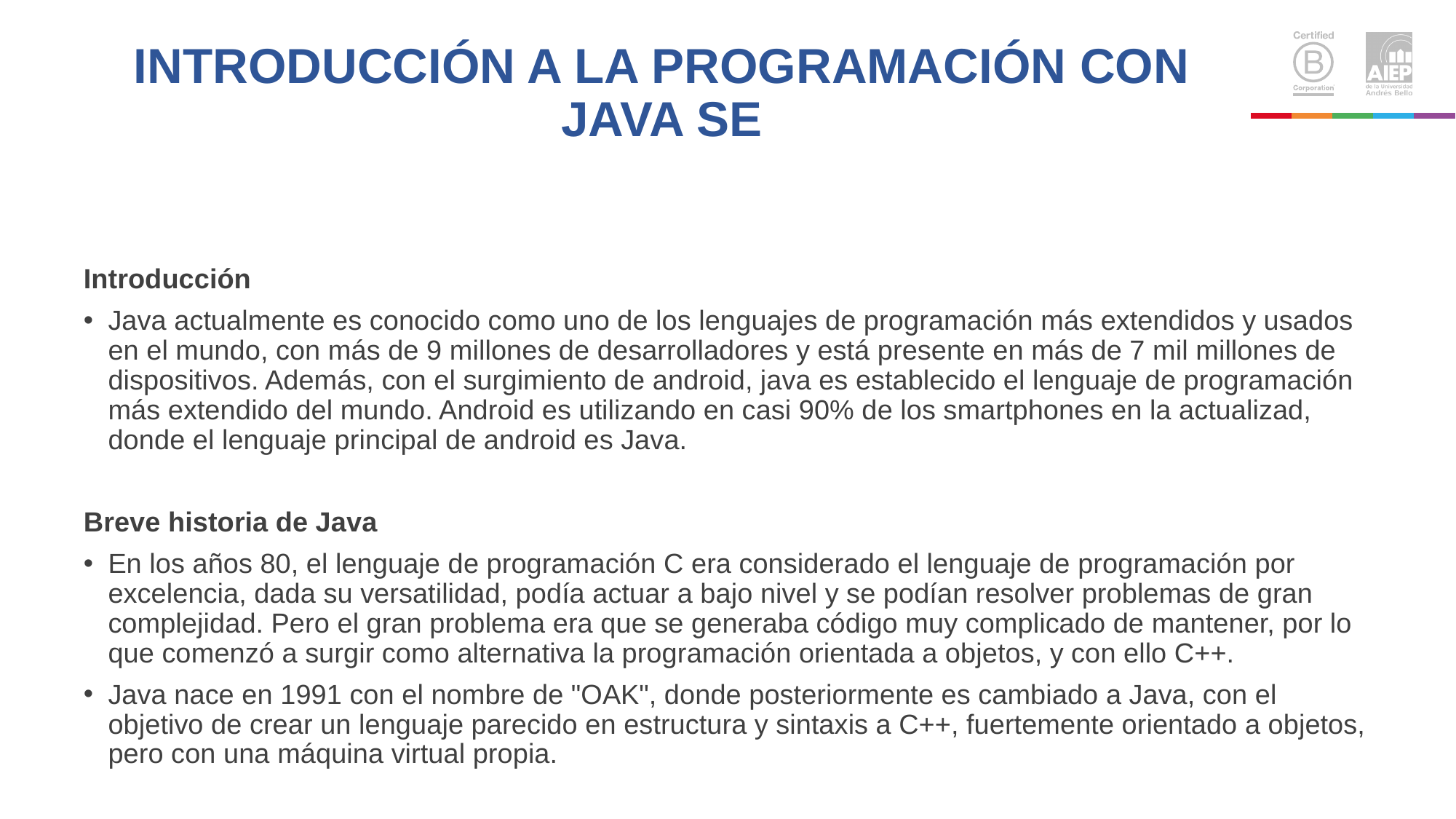

# INTRODUCCIÓN A LA PROGRAMACIÓN CON JAVA SE
Introducción
Java actualmente es conocido como uno de los lenguajes de programación más extendidos y usados en el mundo, con más de 9 millones de desarrolladores y está presente en más de 7 mil millones de dispositivos. Además, con el surgimiento de android, java es establecido el lenguaje de programación más extendido del mundo. Android es utilizando en casi 90% de los smartphones en la actualizad, donde el lenguaje principal de android es Java.

Breve historia de Java
En los años 80, el lenguaje de programación C era considerado el lenguaje de programación por excelencia, dada su versatilidad, podía actuar a bajo nivel y se podían resolver problemas de gran complejidad. Pero el gran problema era que se generaba código muy complicado de mantener, por lo que comenzó a surgir como alternativa la programación orientada a objetos, y con ello C++.
Java nace en 1991 con el nombre de "OAK", donde posteriormente es cambiado a Java, con el objetivo de crear un lenguaje parecido en estructura y sintaxis a C++, fuertemente orientado a objetos, pero con una máquina virtual propia.